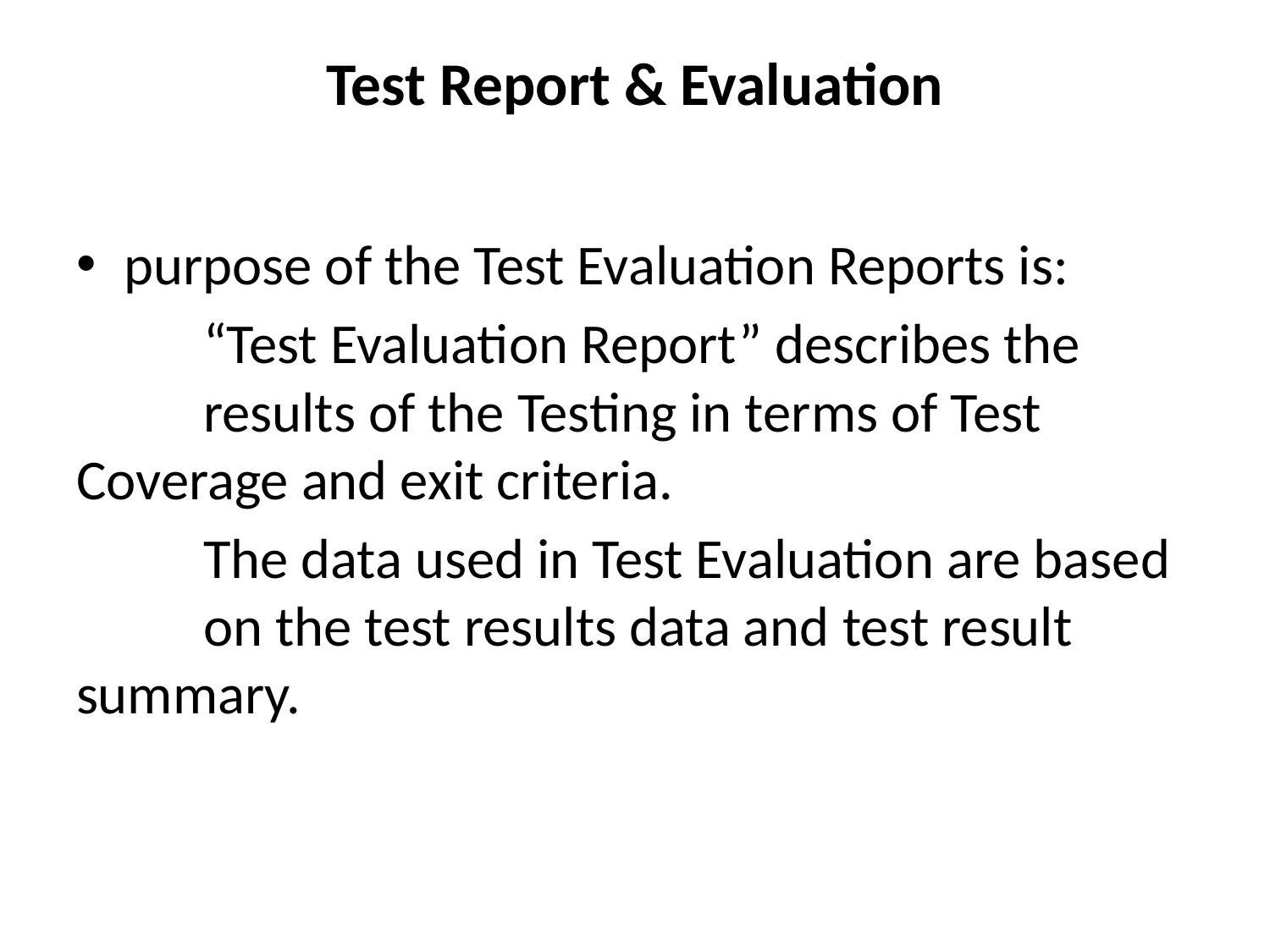

# Test Report & Evaluation
purpose of the Test Evaluation Reports is:
	“Test Evaluation Report” describes the 	results of the Testing in terms of Test 	Coverage and exit criteria.
	The data used in Test Evaluation are based 	on the test results data and test result 	summary.